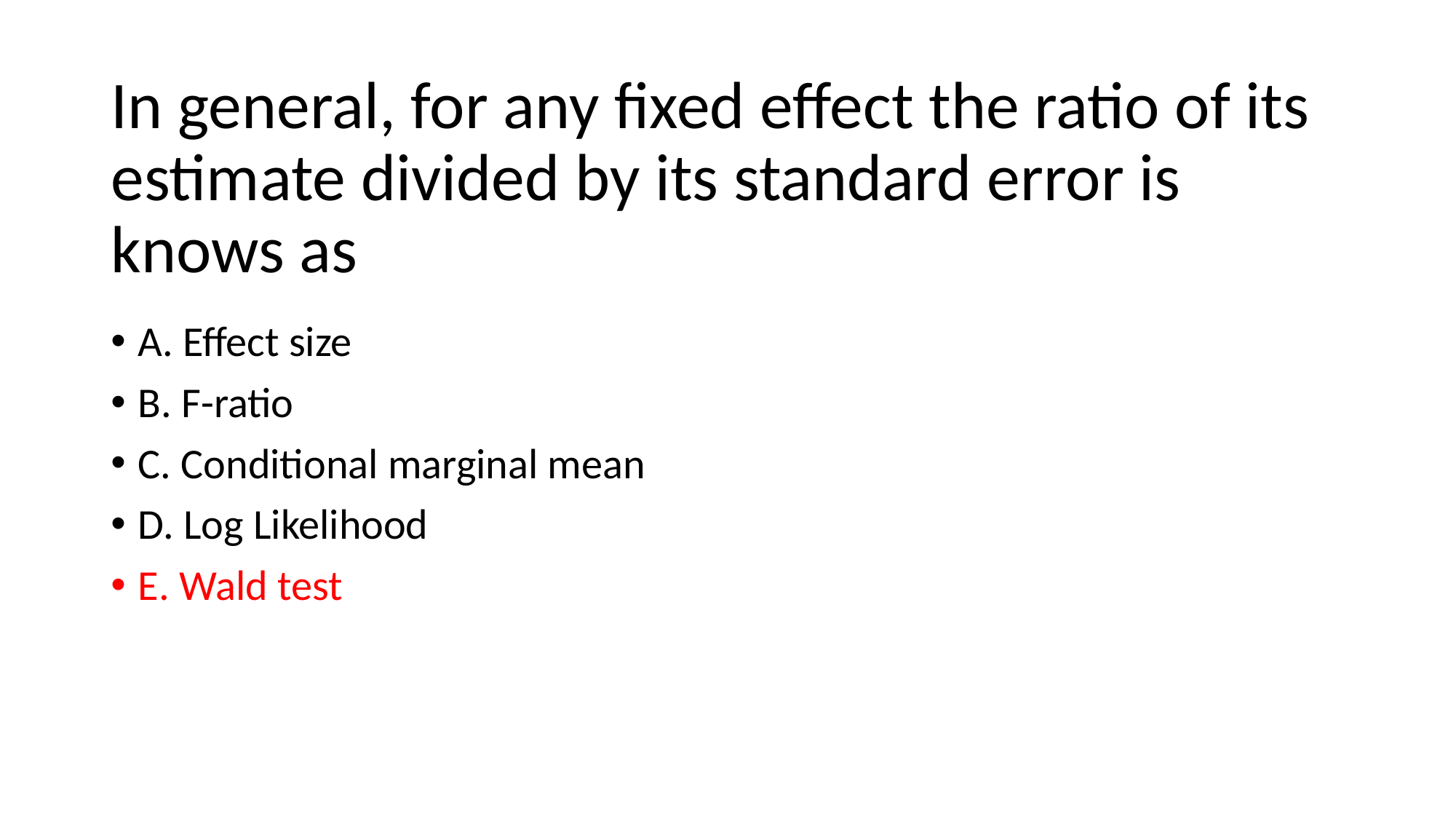

# In general, for any fixed effect the ratio of its estimate divided by its standard error is knows as
A. Effect size
B. F-ratio
C. Conditional marginal mean
D. Log Likelihood
E. Wald test